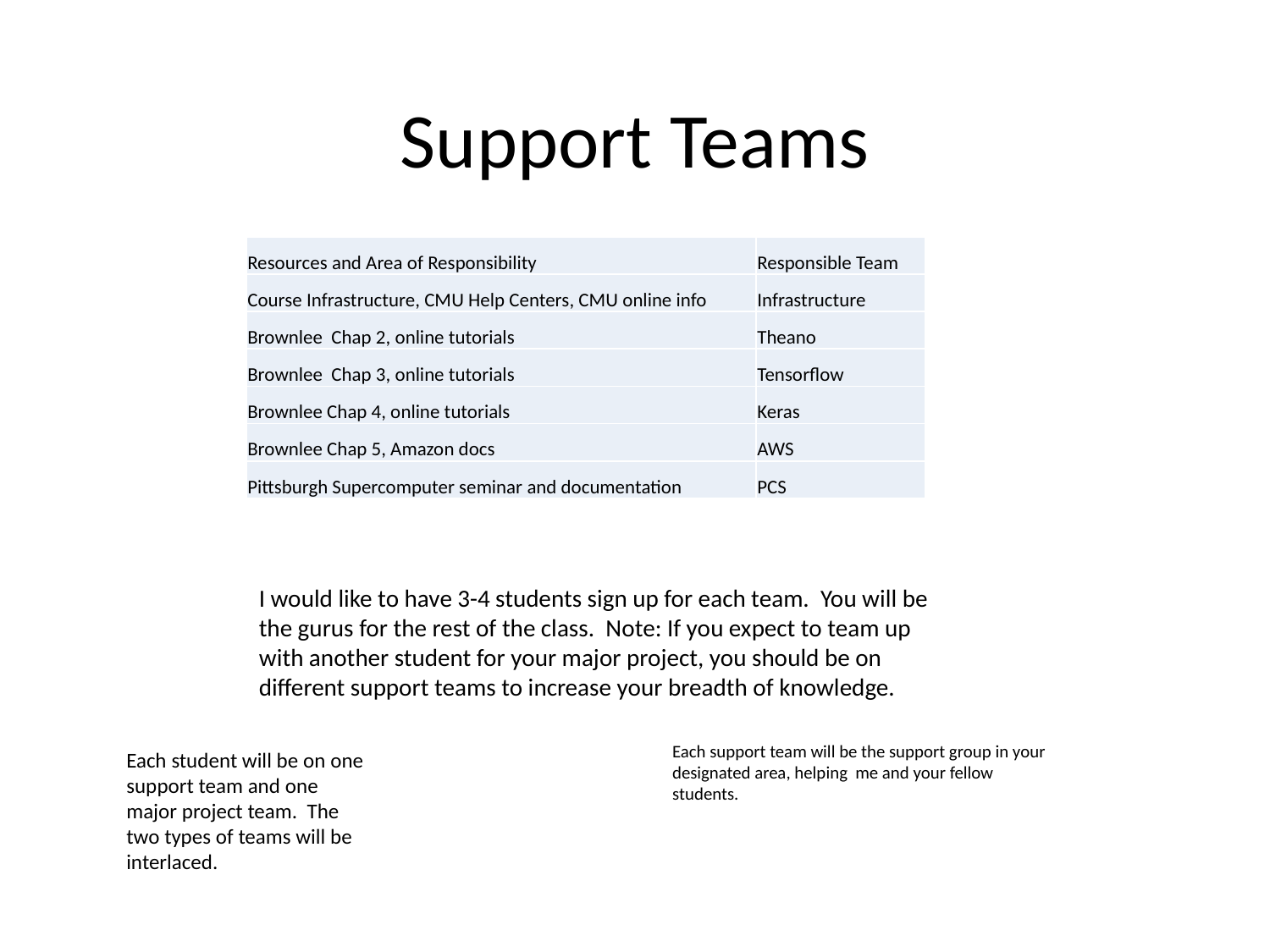

# Support Teams
| Resources and Area of Responsibility | Responsible Team |
| --- | --- |
| Course Infrastructure, CMU Help Centers, CMU online info | Infrastructure |
| Brownlee Chap 2, online tutorials | Theano |
| Brownlee Chap 3, online tutorials | Tensorflow |
| Brownlee Chap 4, online tutorials | Keras |
| Brownlee Chap 5, Amazon docs | AWS |
| Pittsburgh Supercomputer seminar and documentation | PCS |
I would like to have 3-4 students sign up for each team.  You will be the gurus for the rest of the class.  Note: If you expect to team up with another student for your major project, you should be on different support teams to increase your breadth of knowledge.
Each support team will be the support group in your designated area, helping  me and your fellow students.
Each student will be on one support team and one major project team.  The two types of teams will be interlaced.